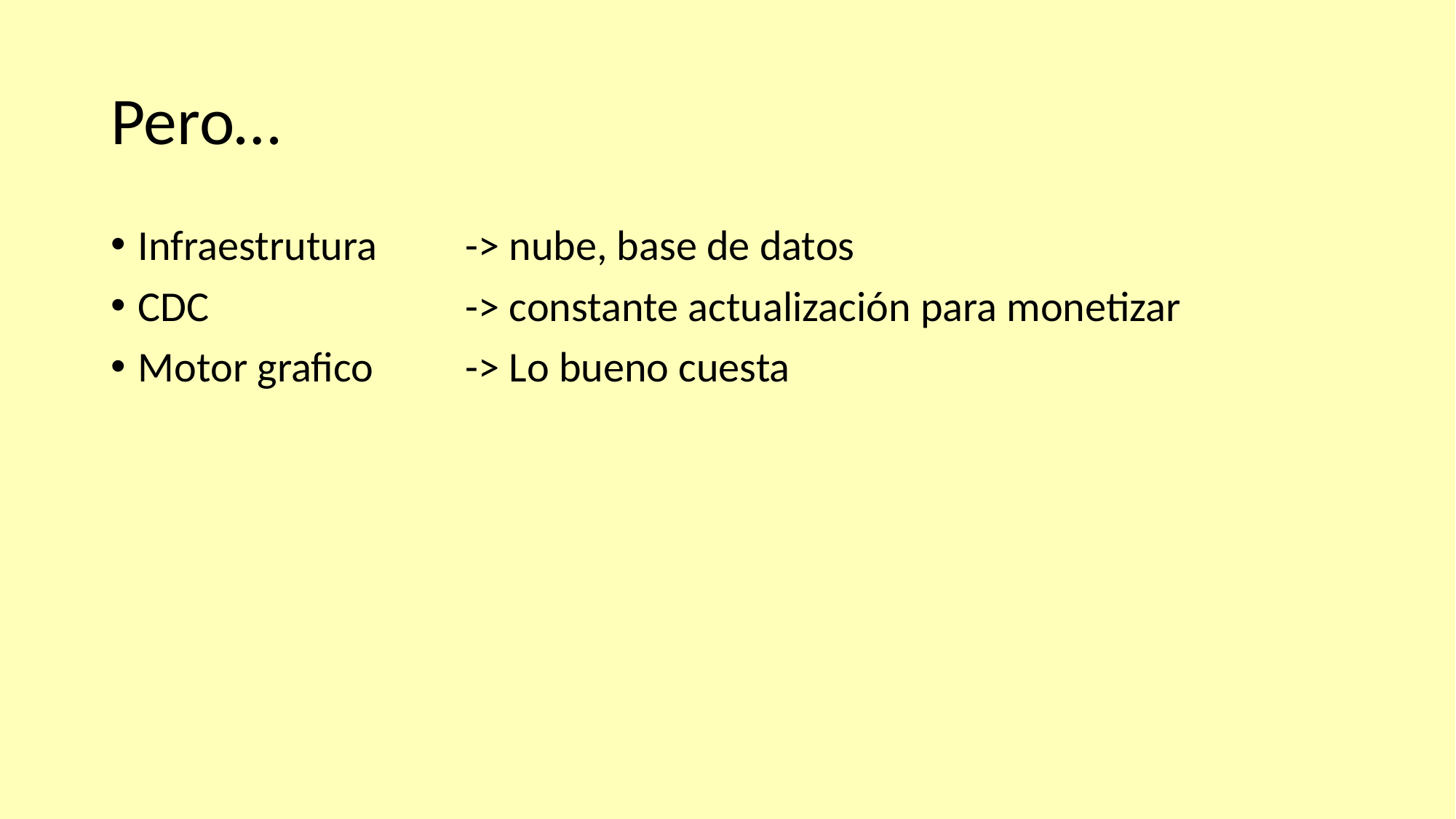

# Pero…
Infraestrutura 	-> nube, base de datos
CDC 			-> constante actualización para monetizar
Motor grafico 	-> Lo bueno cuesta